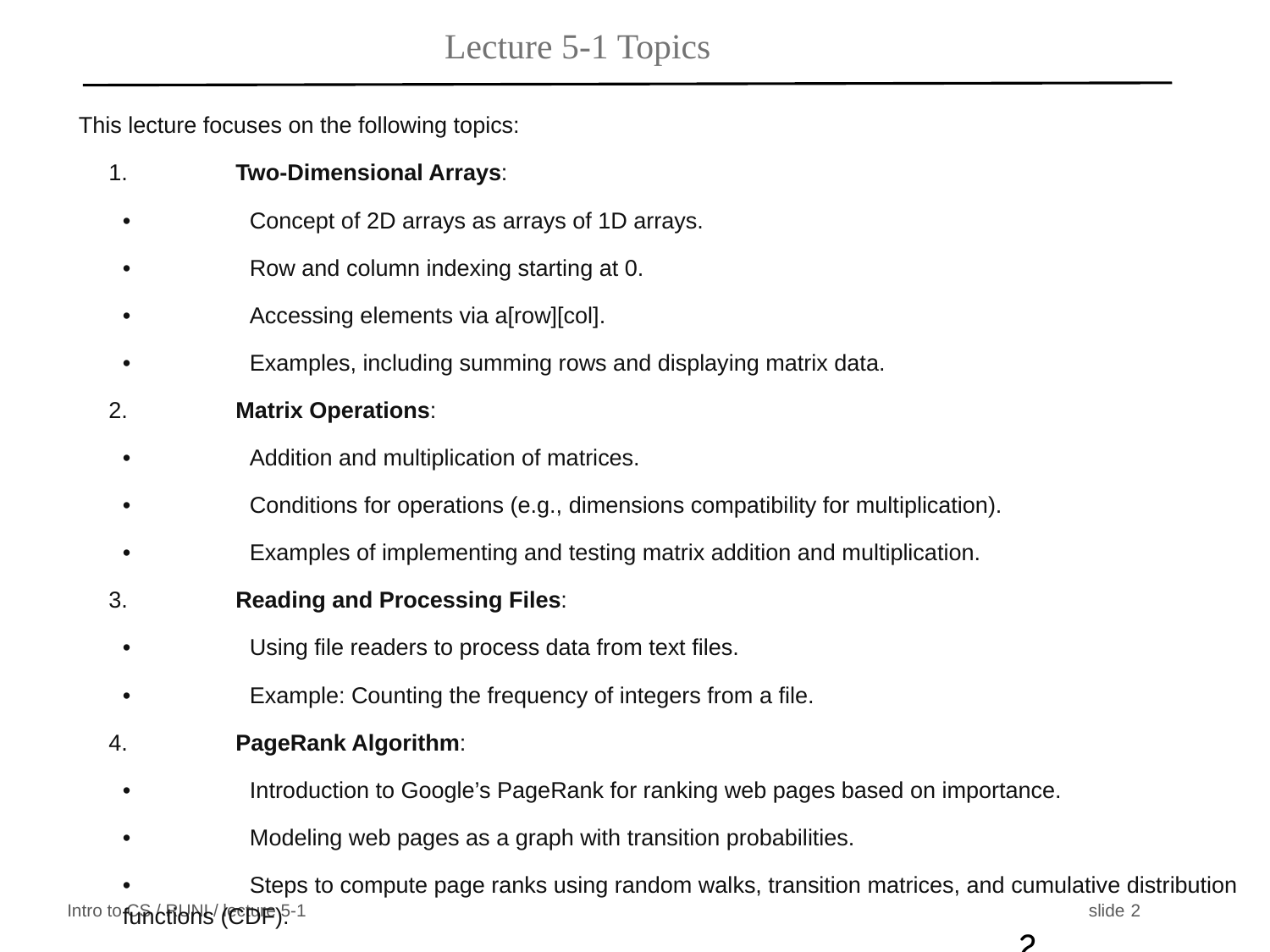

Lecture 5-1 Topics
This lecture focuses on the following topics:
	1.	Two-Dimensional Arrays:
	•	Concept of 2D arrays as arrays of 1D arrays.
	•	Row and column indexing starting at 0.
	•	Accessing elements via a[row][col].
	•	Examples, including summing rows and displaying matrix data.
	2.	Matrix Operations:
	•	Addition and multiplication of matrices.
	•	Conditions for operations (e.g., dimensions compatibility for multiplication).
	•	Examples of implementing and testing matrix addition and multiplication.
	3.	Reading and Processing Files:
	•	Using file readers to process data from text files.
	•	Example: Counting the frequency of integers from a file.
	4.	PageRank Algorithm:
	•	Introduction to Google’s PageRank for ranking web pages based on importance.
	•	Modeling web pages as a graph with transition probabilities.
	•	Steps to compute page ranks using random walks, transition matrices, and cumulative distribution functions (CDF).
	•	Implementation details and an example to compute PageRanks for a web graph.
This lecture combines programming concepts with practical examples, focusing on implementing algorithms and processing data effectively.

2